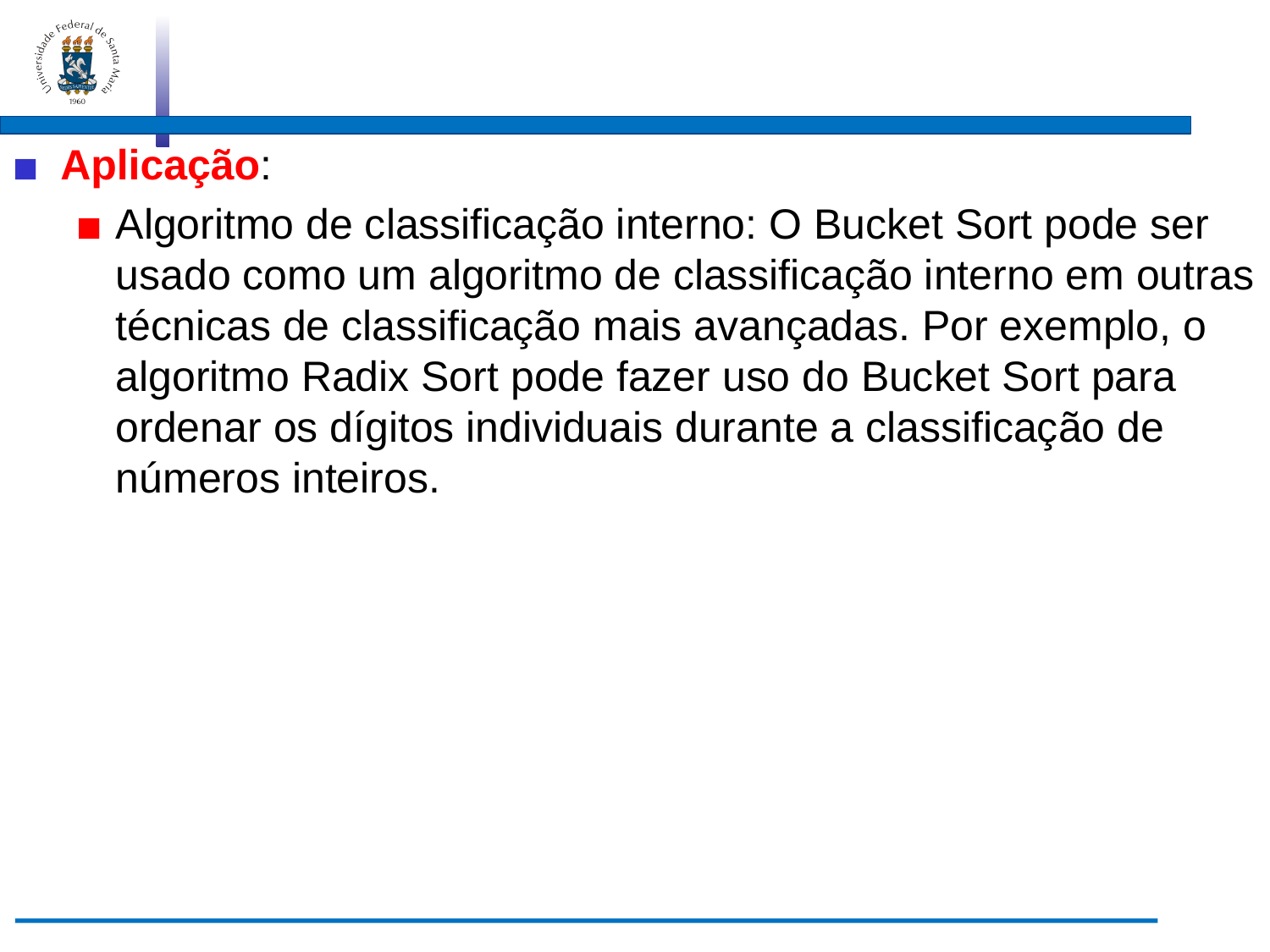

Aplicação:
Algoritmo de classificação interno: O Bucket Sort pode ser usado como um algoritmo de classificação interno em outras técnicas de classificação mais avançadas. Por exemplo, o algoritmo Radix Sort pode fazer uso do Bucket Sort para ordenar os dígitos individuais durante a classificação de números inteiros.